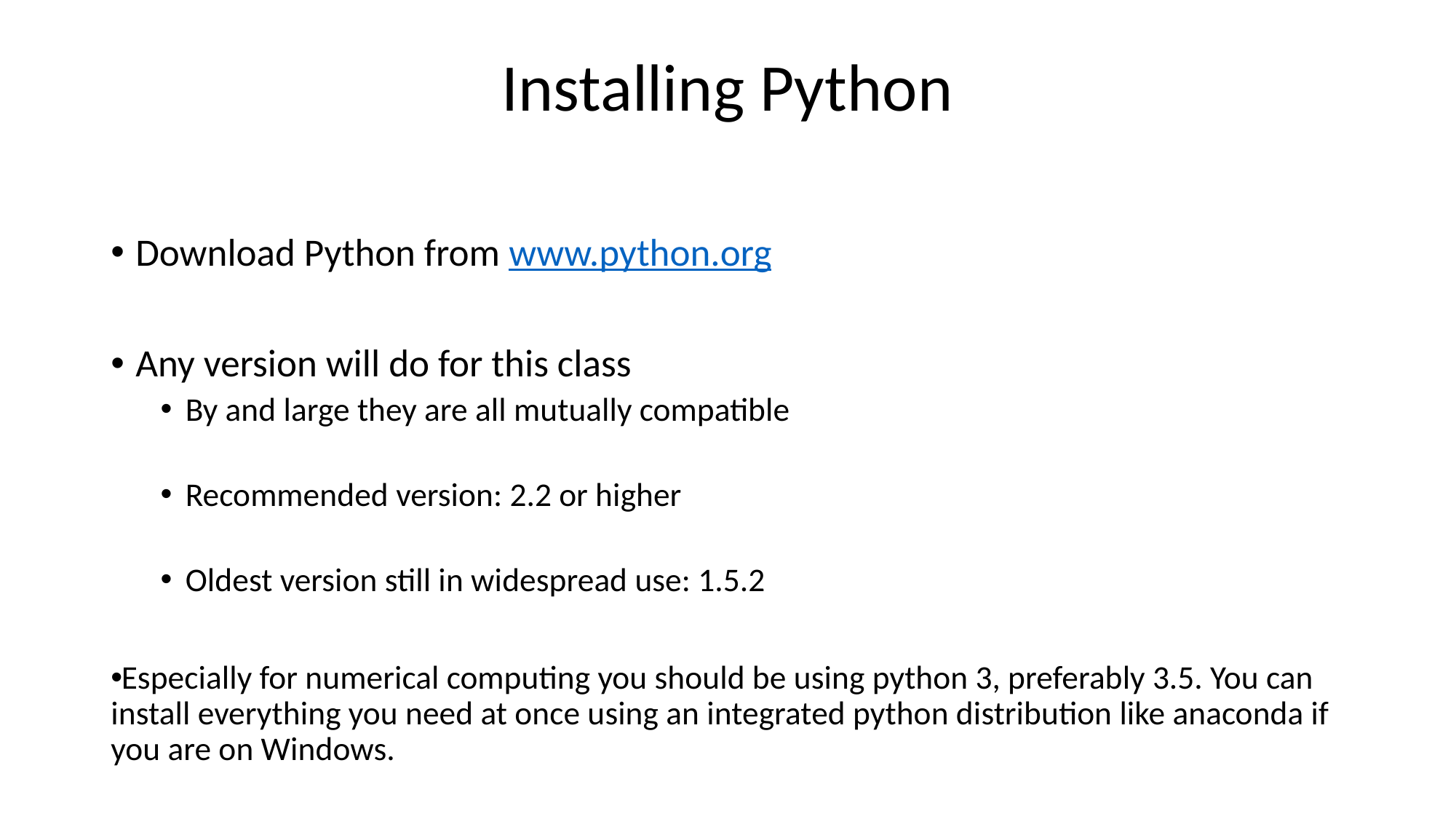

# Installing Python

Download Python from www.python.org

Any version will do for this class
By and large they are all mutually compatible

Recommended version: 2.2 or higher

Oldest version still in widespread use: 1.5.2

Especially for numerical computing you should be using python 3, preferably 3.5. You can install everything you need at once using an integrated python distribution like anaconda if you are on Windows.